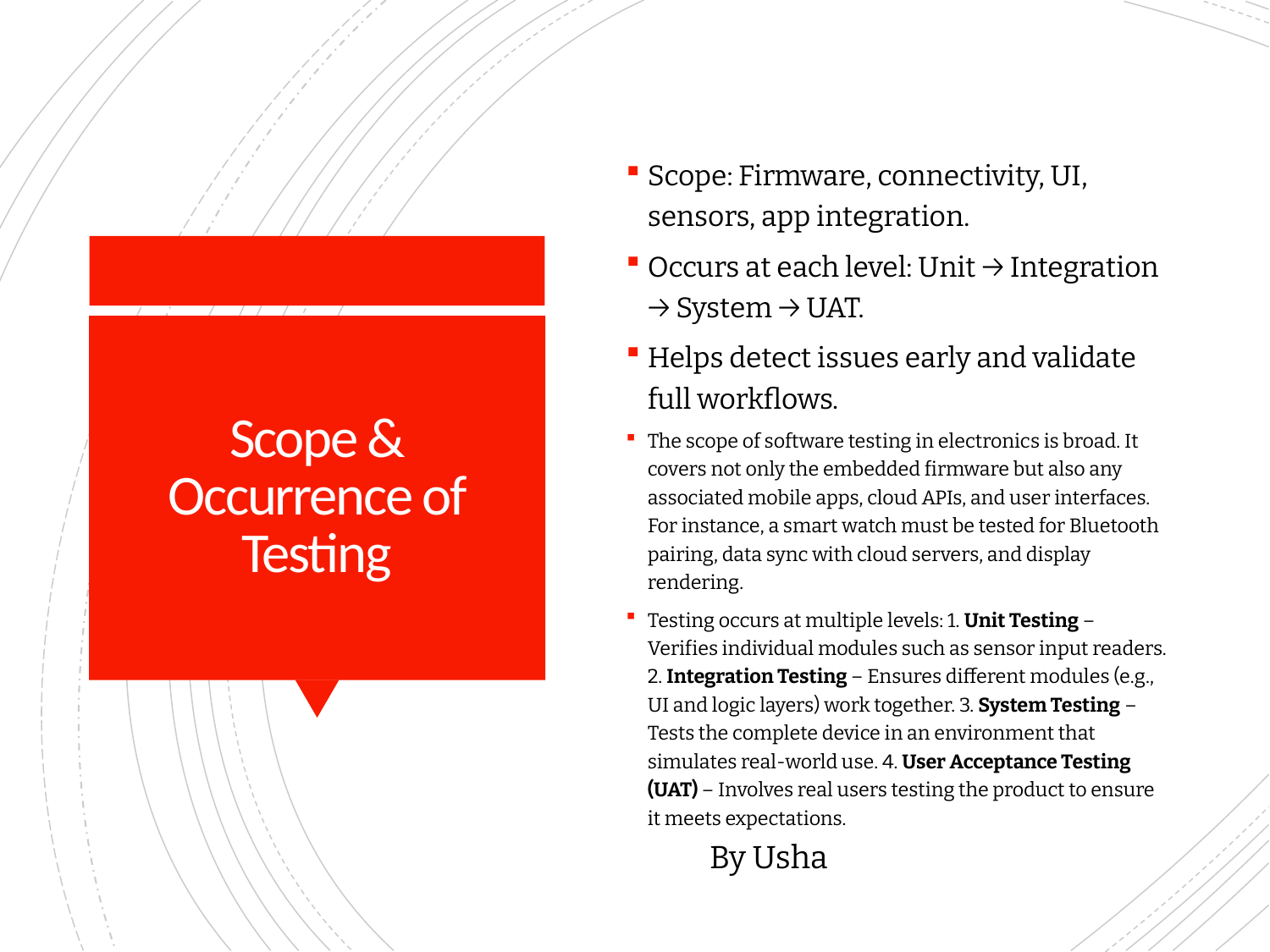

Scope: Firmware, connectivity, UI, sensors, app integration.
Occurs at each level: Unit → Integration → System → UAT.
Helps detect issues early and validate full workflows.
The scope of software testing in electronics is broad. It covers not only the embedded firmware but also any associated mobile apps, cloud APIs, and user interfaces. For instance, a smart watch must be tested for Bluetooth pairing, data sync with cloud servers, and display rendering.
Testing occurs at multiple levels: 1. Unit Testing – Verifies individual modules such as sensor input readers. 2. Integration Testing – Ensures different modules (e.g., UI and logic layers) work together. 3. System Testing – Tests the complete device in an environment that simulates real-world use. 4. User Acceptance Testing (UAT) – Involves real users testing the product to ensure it meets expectations.

# Scope & Occurrence of Testing
By Usha